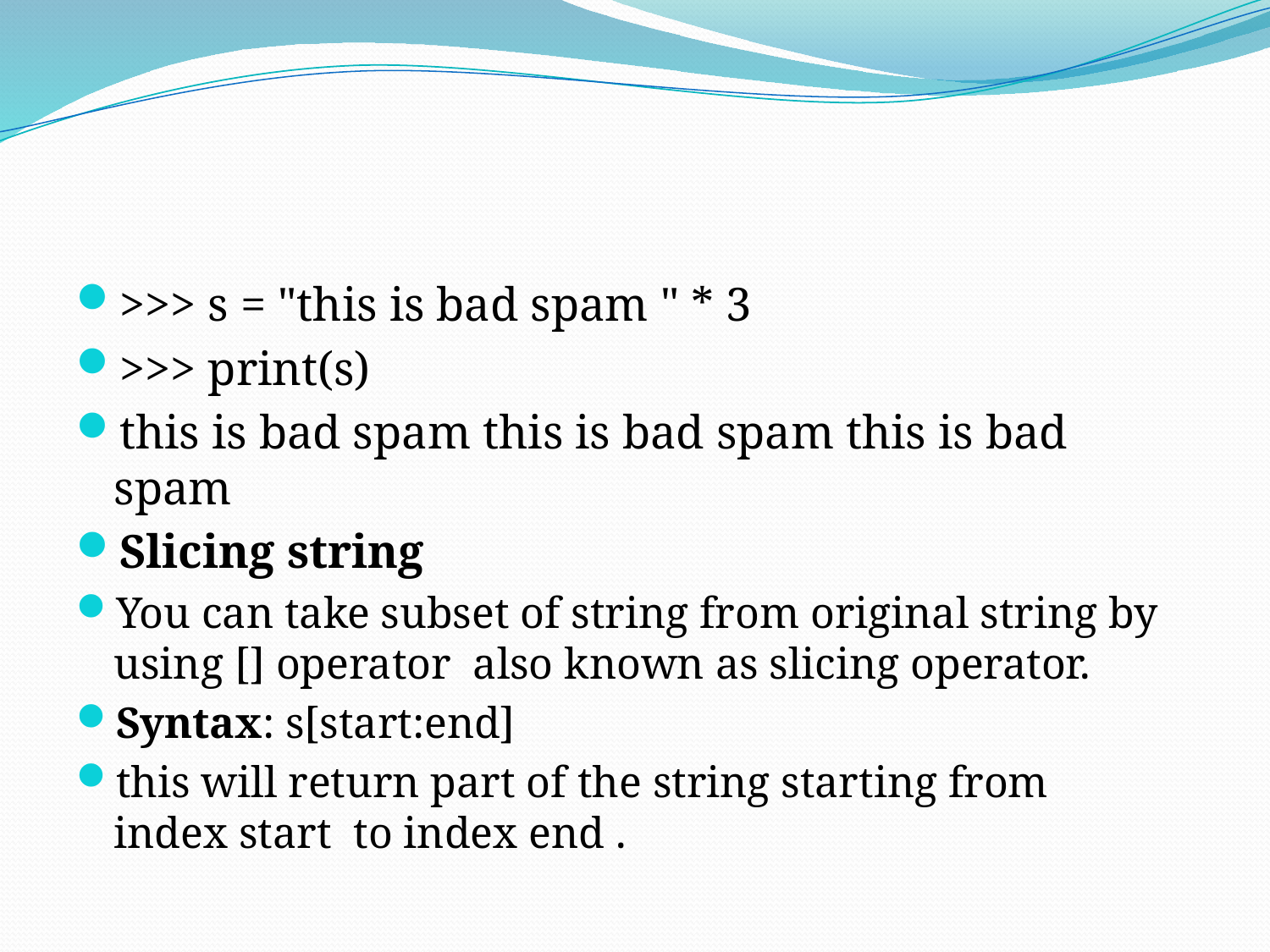

>>> s = "this is bad spam " * 3
>>> print(s)
this is bad spam this is bad spam this is bad spam
Slicing string
You can take subset of string from original string by using [] operator  also known as slicing operator.
Syntax: s[start:end]
this will return part of the string starting from index start  to index end .